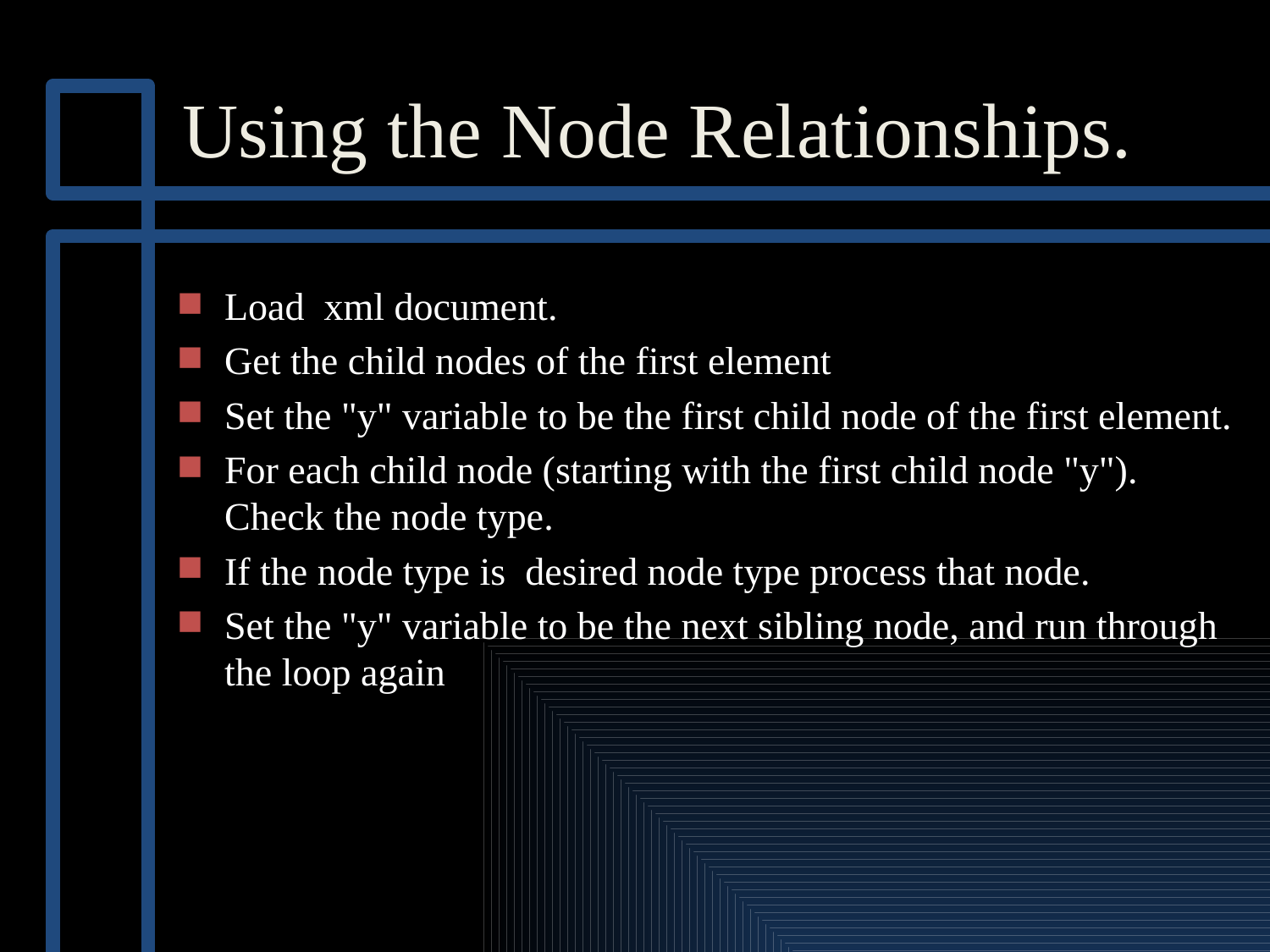

# Using the Node Relationships.
Load  xml document.
Get the child nodes of the first element
Set the "y" variable to be the first child node of the first element.
For each child node (starting with the first child node "y"). Check the node type.
If the node type is  desired node type process that node.
Set the "y" variable to be the next sibling node, and run through the loop again